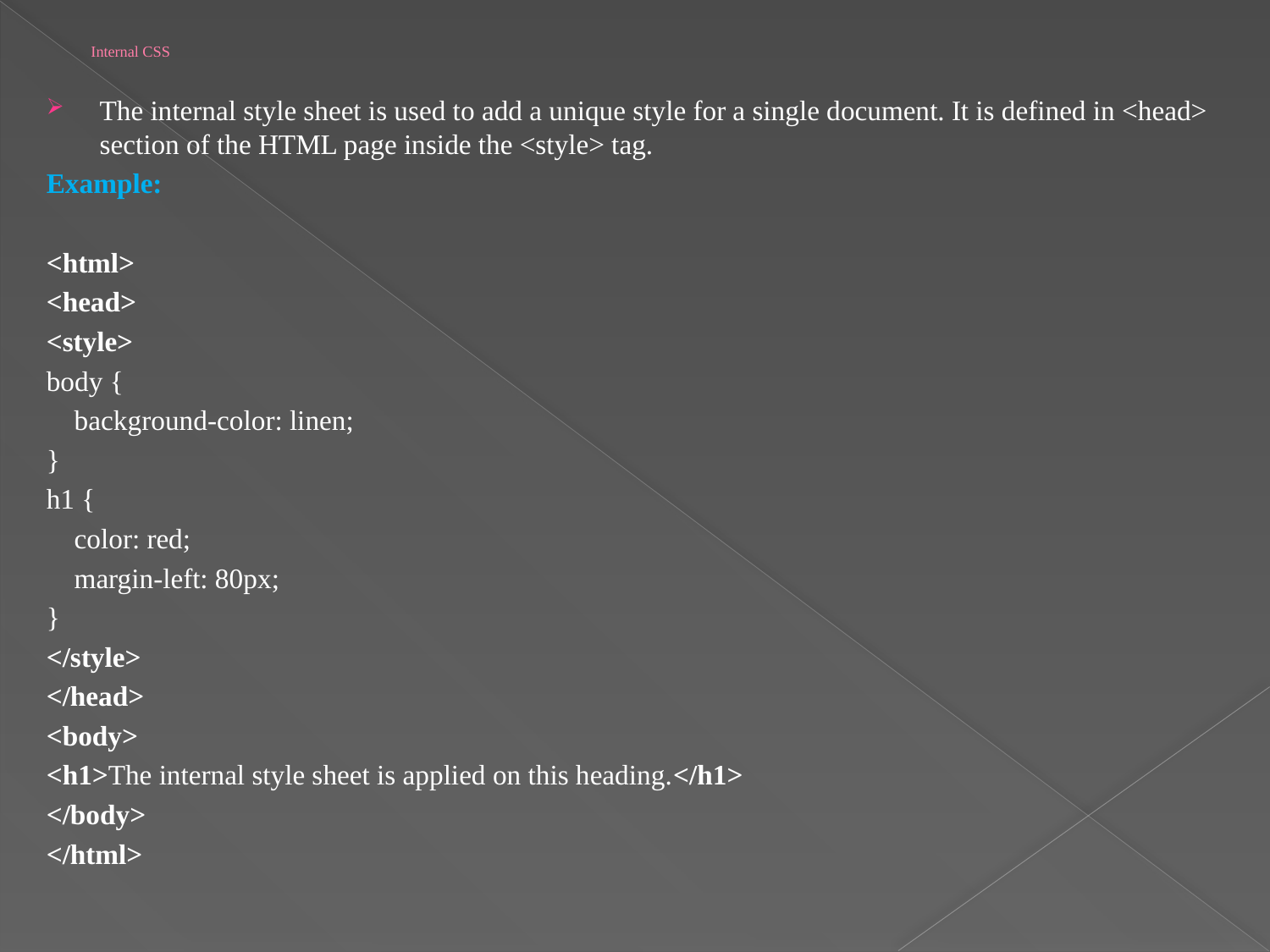

# Internal CSS
The internal style sheet is used to add a unique style for a single document. It is defined in <head> section of the HTML page inside the <style> tag.
Example:

<html>
<head>
<style>
body {
    background-color: linen;
}
h1 {
    color: red;
    margin-left: 80px;
}
</style>
</head>
<body>
<h1>The internal style sheet is applied on this heading.</h1>
</body>
</html>